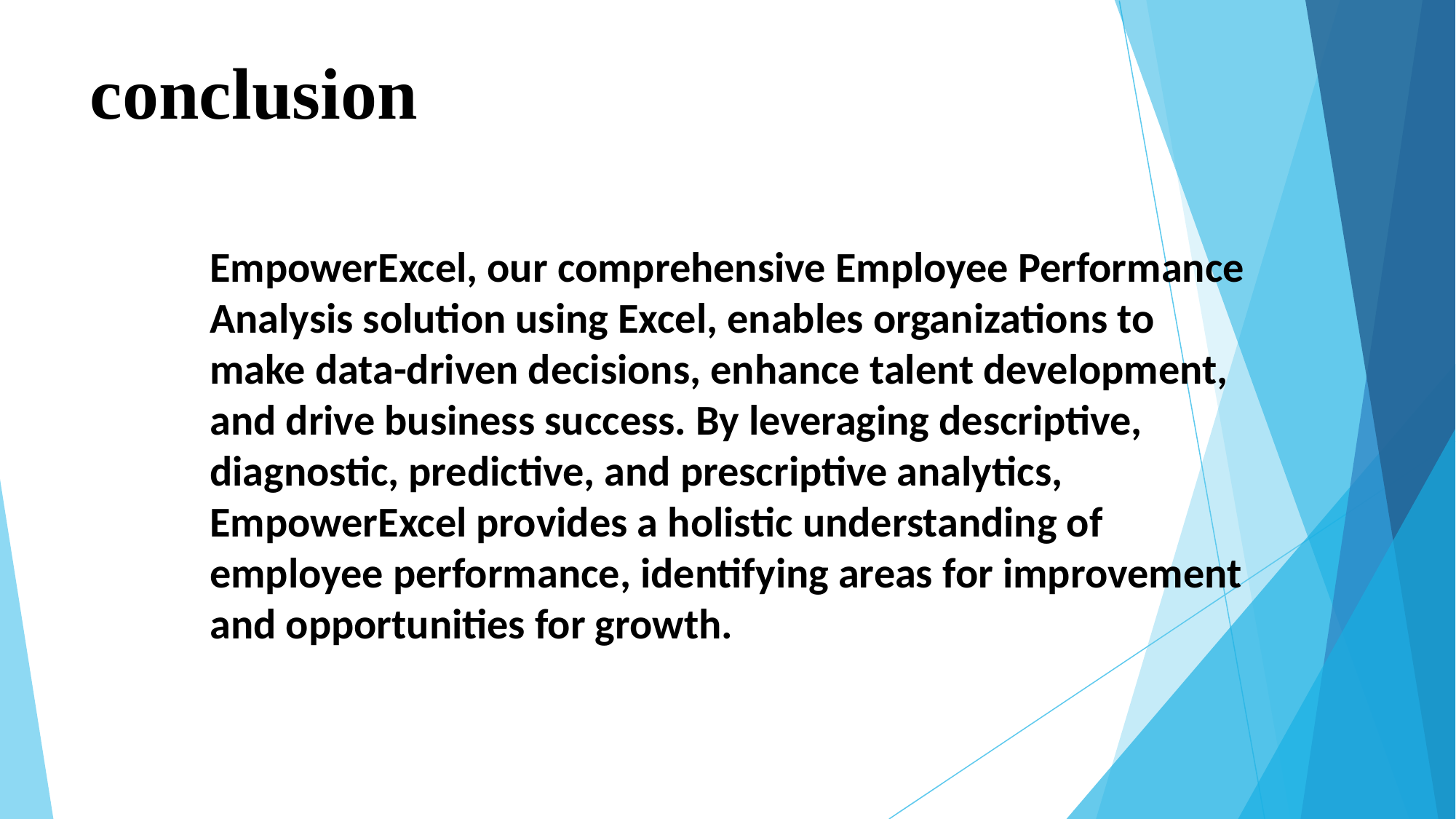

# conclusion

EmpowerExcel, our comprehensive Employee Performance Analysis solution using Excel, enables organizations to make data-driven decisions, enhance talent development, and drive business success. By leveraging descriptive, diagnostic, predictive, and prescriptive analytics, EmpowerExcel provides a holistic understanding of employee performance, identifying areas for improvement and opportunities for growth.